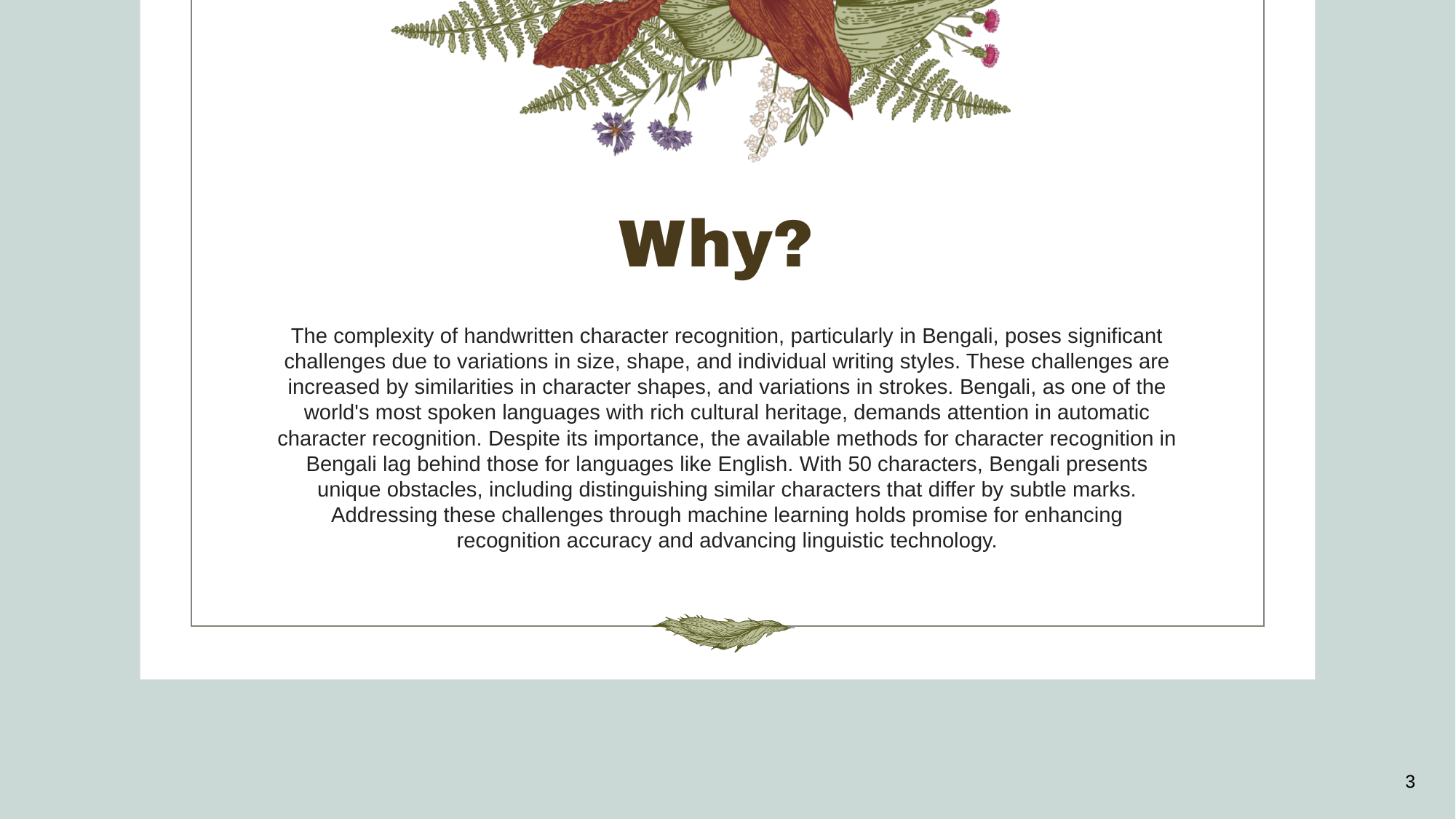

# Why?
The complexity of handwritten character recognition, particularly in Bengali, poses significant challenges due to variations in size, shape, and individual writing styles. These challenges are increased by similarities in character shapes, and variations in strokes. Bengali, as one of the world's most spoken languages with rich cultural heritage, demands attention in automatic character recognition. Despite its importance, the available methods for character recognition in Bengali lag behind those for languages like English. With 50 characters, Bengali presents unique obstacles, including distinguishing similar characters that differ by subtle marks. Addressing these challenges through machine learning holds promise for enhancing recognition accuracy and advancing linguistic technology.
3